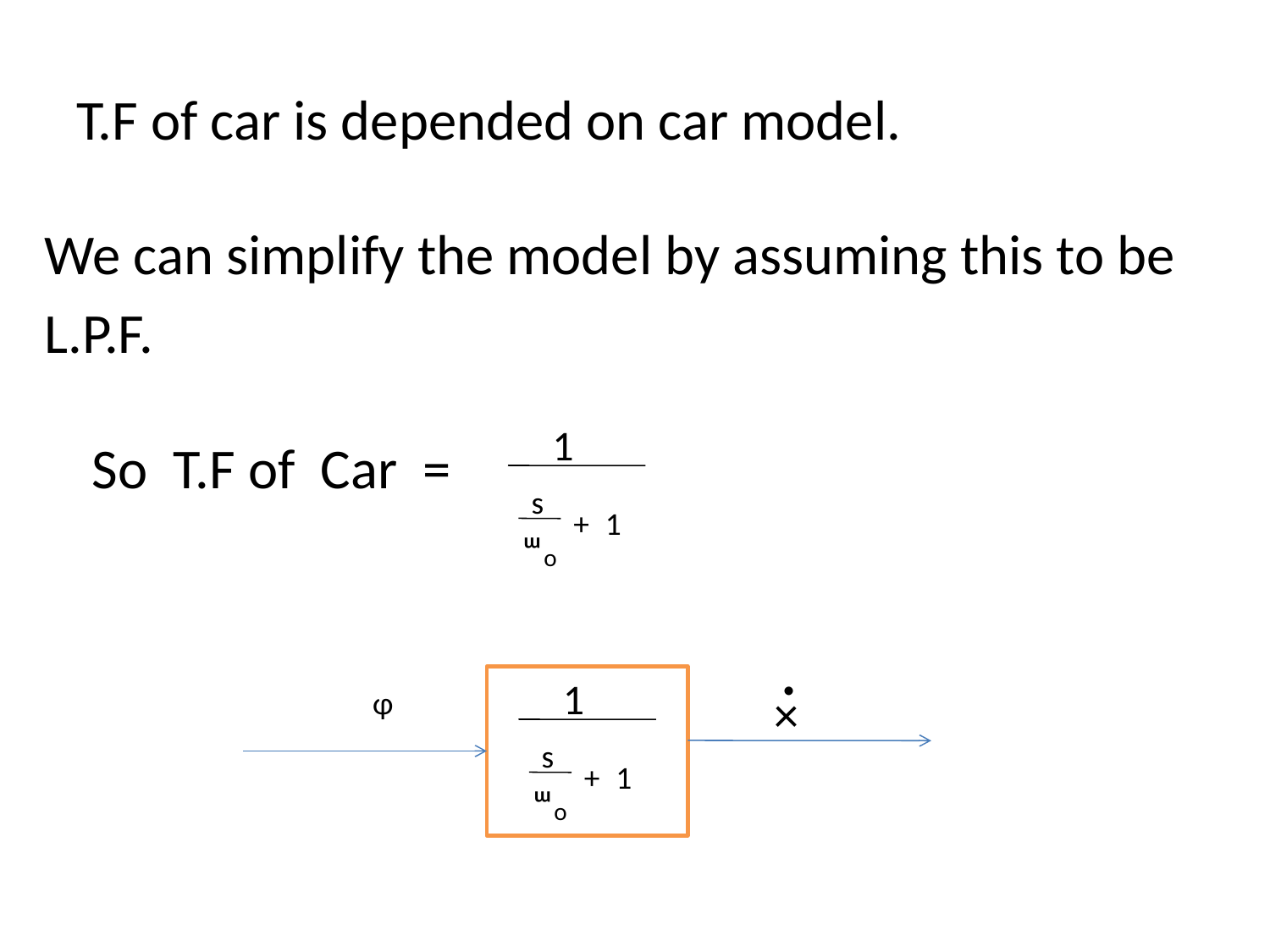

# T.F of car is depended on car model.
We can simplify the model by assuming this to be
L.P.F.
So  T.F of  Car  =
1
s
+
1
ᵚo

.
1
ɸ
×
s
+
1
ᵚo